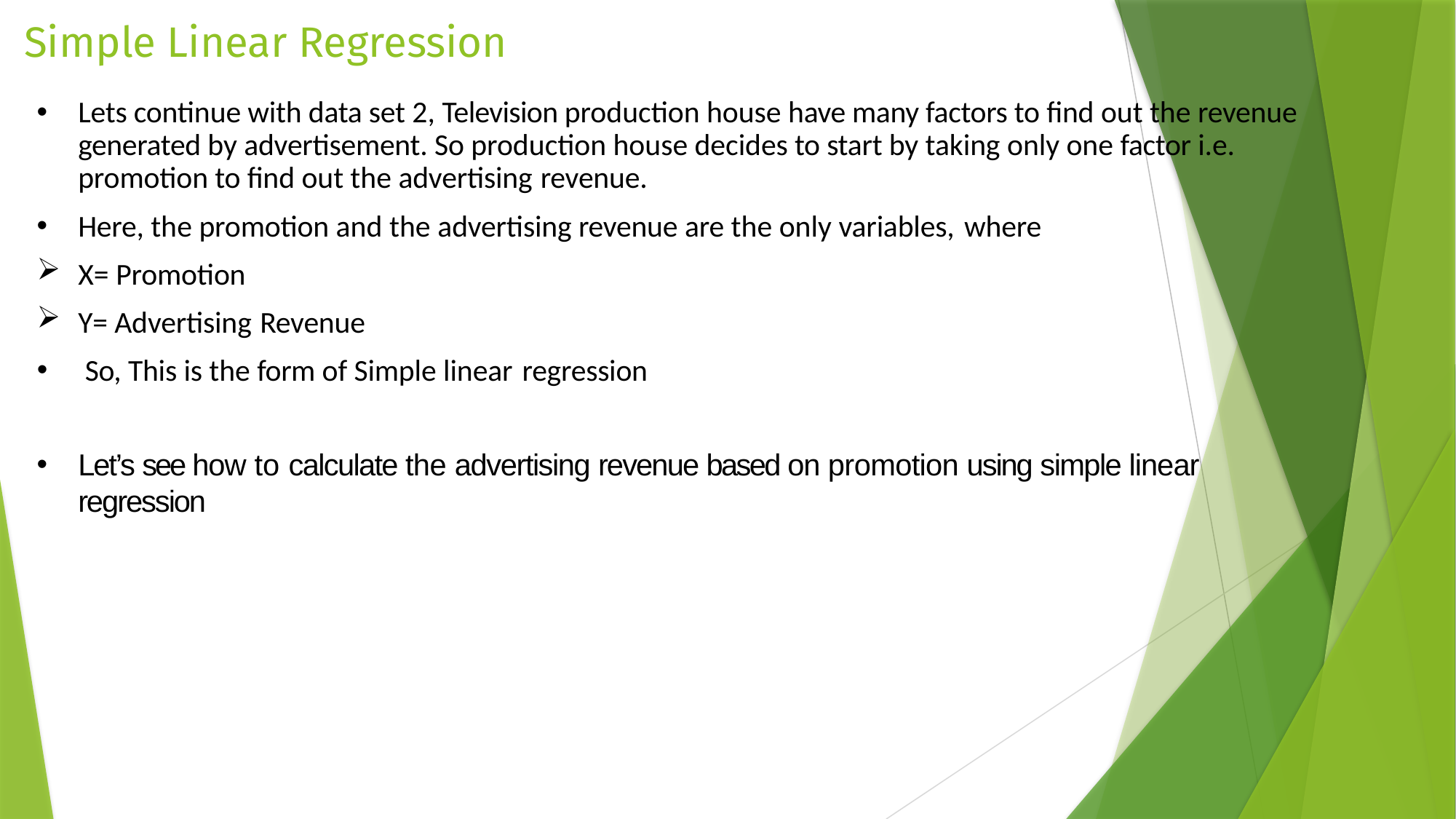

# Simple Linear Regression
Lets continue with data set 2, Television production house have many factors to find out the revenue  generated by advertisement. So production house decides to start by taking only one factor i.e.  promotion to find out the advertising revenue.
Here, the promotion and the advertising revenue are the only variables, where
X= Promotion
Y= Advertising Revenue
So, This is the form of Simple linear regression

Let’s see how to calculate the advertising revenue based on promotion using simple linear regression